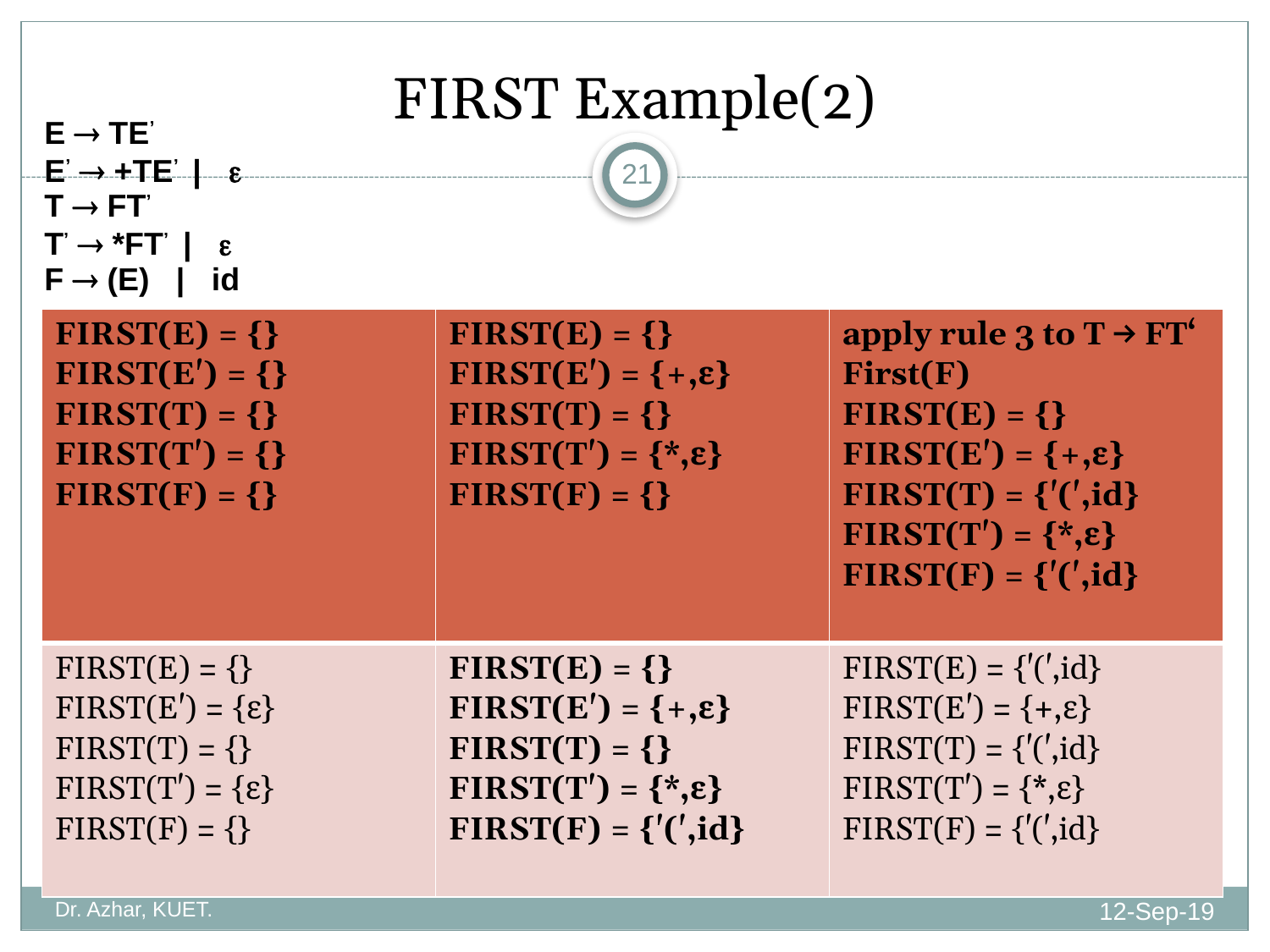

# FIRST Example(2)
E → TE’
E’ → +TE’   |   ε
T → FT’
T’ → *FT’   |   ε
F → (E)   |   id
21
| FIRST(E) = {} FIRST(E') = {} FIRST(T) = {} FIRST(T') = {} FIRST(F) = {} | FIRST(E) = {} FIRST(E') = {+,ε} FIRST(T) = {} FIRST(T') = {\*,ε} FIRST(F) = {} | apply rule 3 to T → FT‘ First(F) FIRST(E) = {} FIRST(E') = {+,ε} FIRST(T) = {'(',id} FIRST(T') = {\*,ε} FIRST(F) = {'(',id} |
| --- | --- | --- |
| FIRST(E) = {} FIRST(E') = {ε} FIRST(T) = {} FIRST(T') = {ε} FIRST(F) = {} | FIRST(E) = {} FIRST(E') = {+,ε} FIRST(T) = {} FIRST(T') = {\*,ε} FIRST(F) = {'(',id} | FIRST(E) = {'(',id} FIRST(E') = {+,ε} FIRST(T) = {'(',id} FIRST(T') = {\*,ε} FIRST(F) = {'(',id} |
12-Sep-19
Dr. Azhar, KUET.